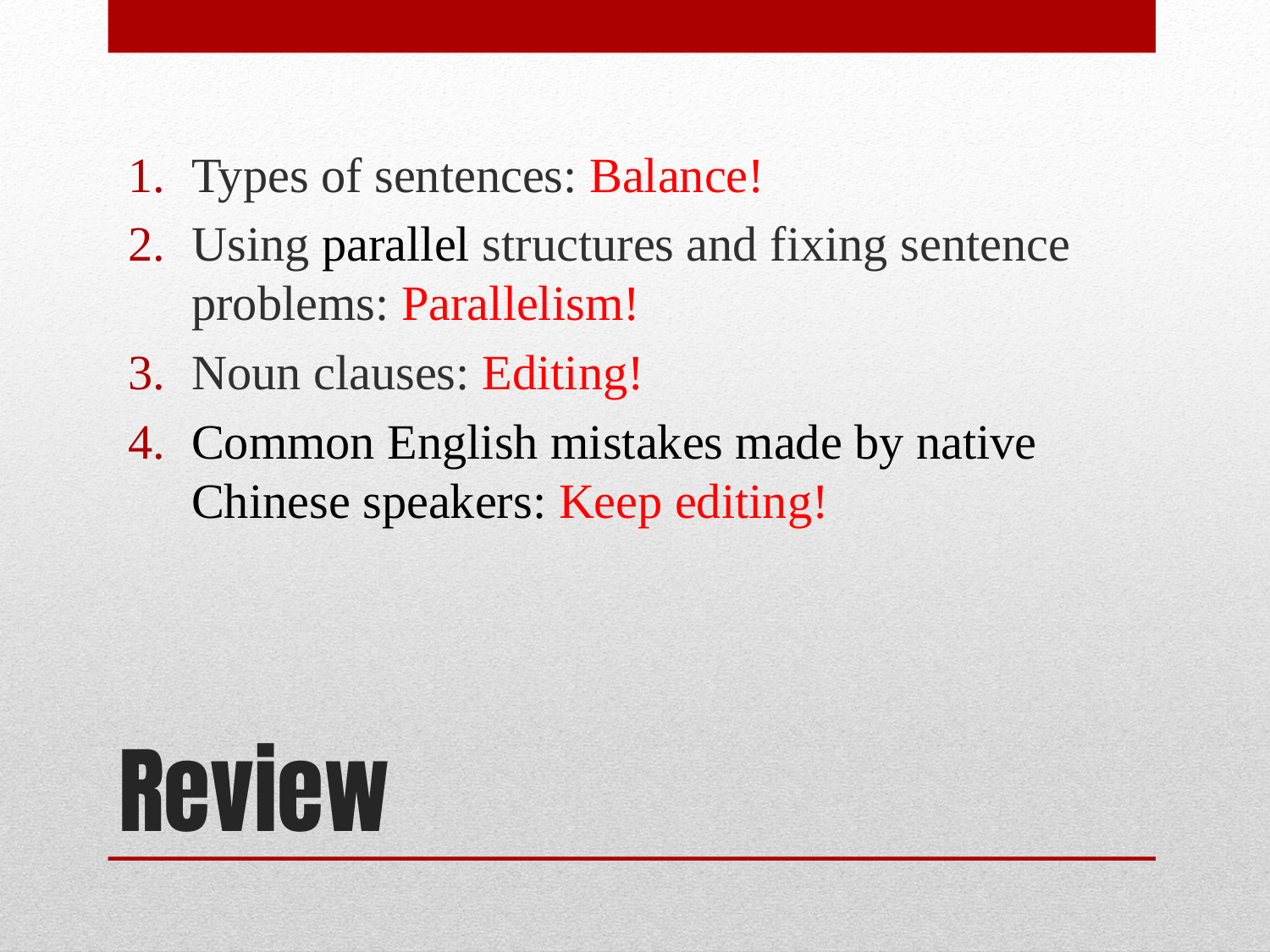

Types of sentences: Balance!
Using parallel structures and fixing sentence problems: Parallelism!
Noun clauses: Editing!
Common English mistakes made by native Chinese speakers: Keep editing!

# Review